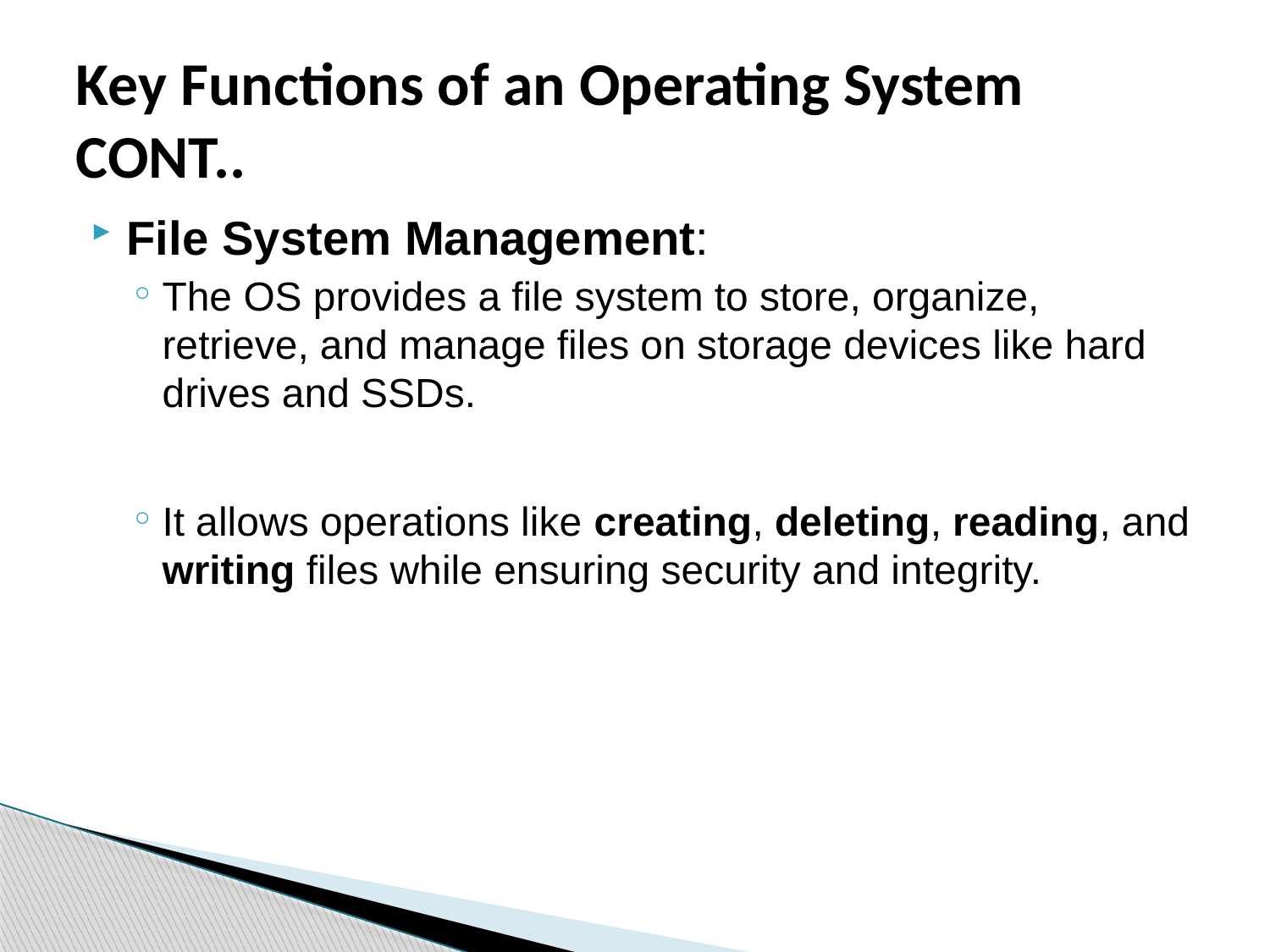

# Key Functions of an Operating System CONT..
File System Management:
The OS provides a file system to store, organize, retrieve, and manage files on storage devices like hard drives and SSDs.

It allows operations like creating, deleting, reading, and writing files while ensuring security and integrity.